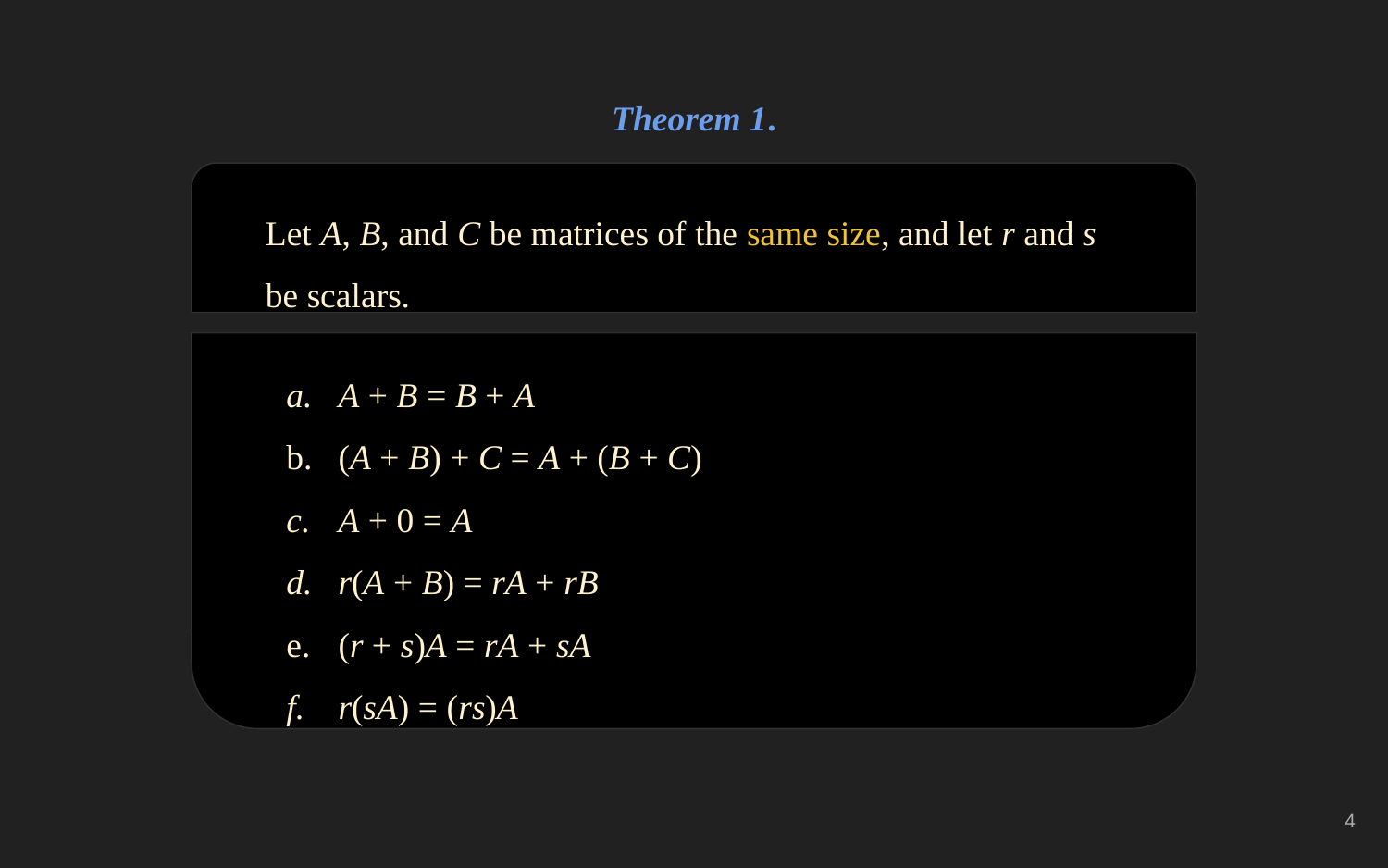

Theorem 1.

Let A, B, and C be matrices of the same size, and let r and s be scalars.

A + B = B + A
(A + B) + C = A + (B + C)
A + 0 = A
r(A + B) = rA + rB
(r + s)A = rA + sA
r(sA) = (rs)A
4